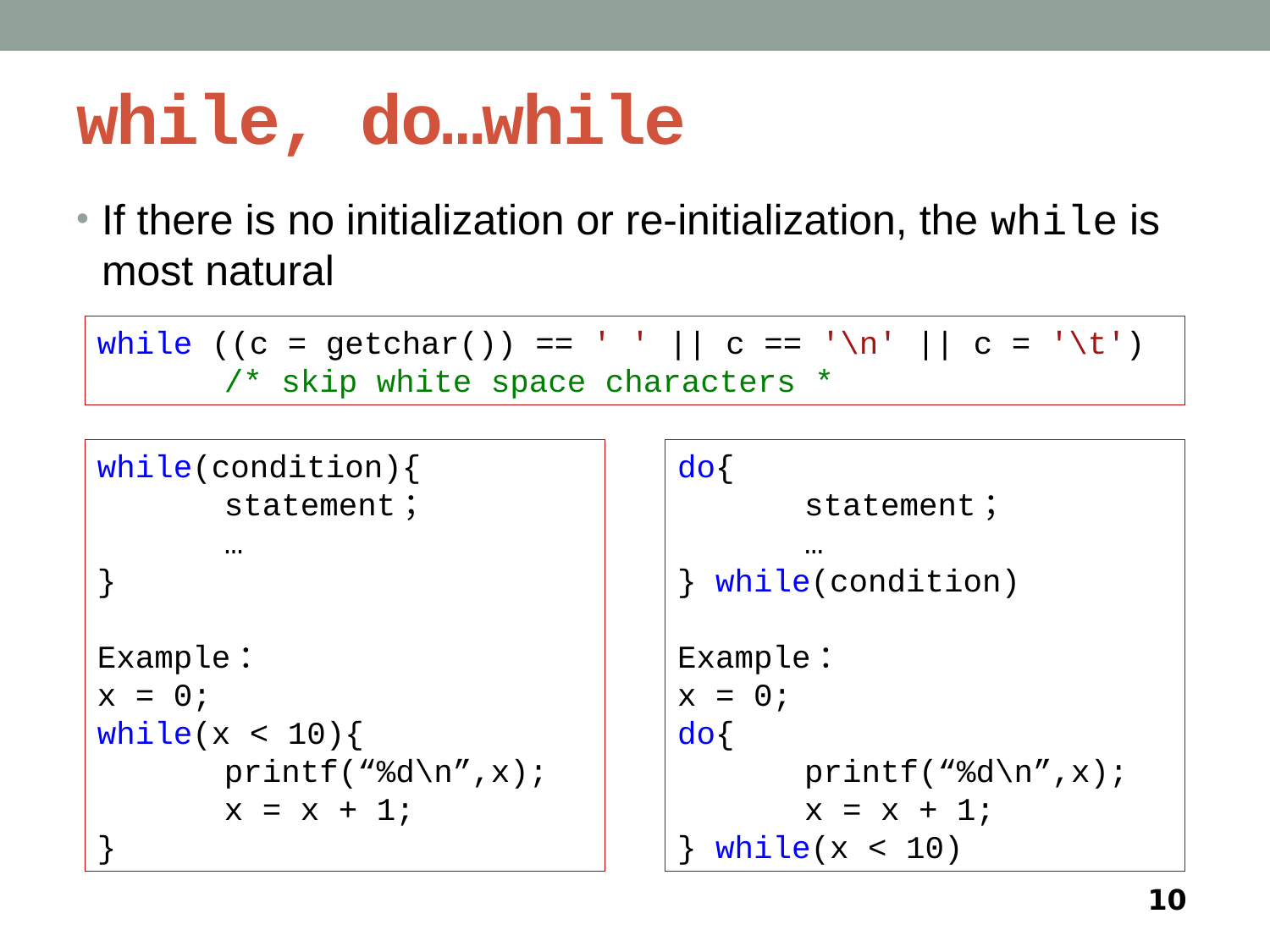

# while, do…while
If there is no initialization or re-initialization, the while is most natural
while ((c = getchar()) == ' ' || c == '\n' || c = '\t')
	/* skip white space characters *
while(condition){
	statement；
	…
}

Example：
x = 0;
while(x < 10){
	printf(“%d\n”,x);
	x = x + 1;
}
do{
	statement；
	…
} while(condition)

Example：
x = 0;
do{
	printf(“%d\n”,x);
	x = x + 1;
} while(x < 10)
10